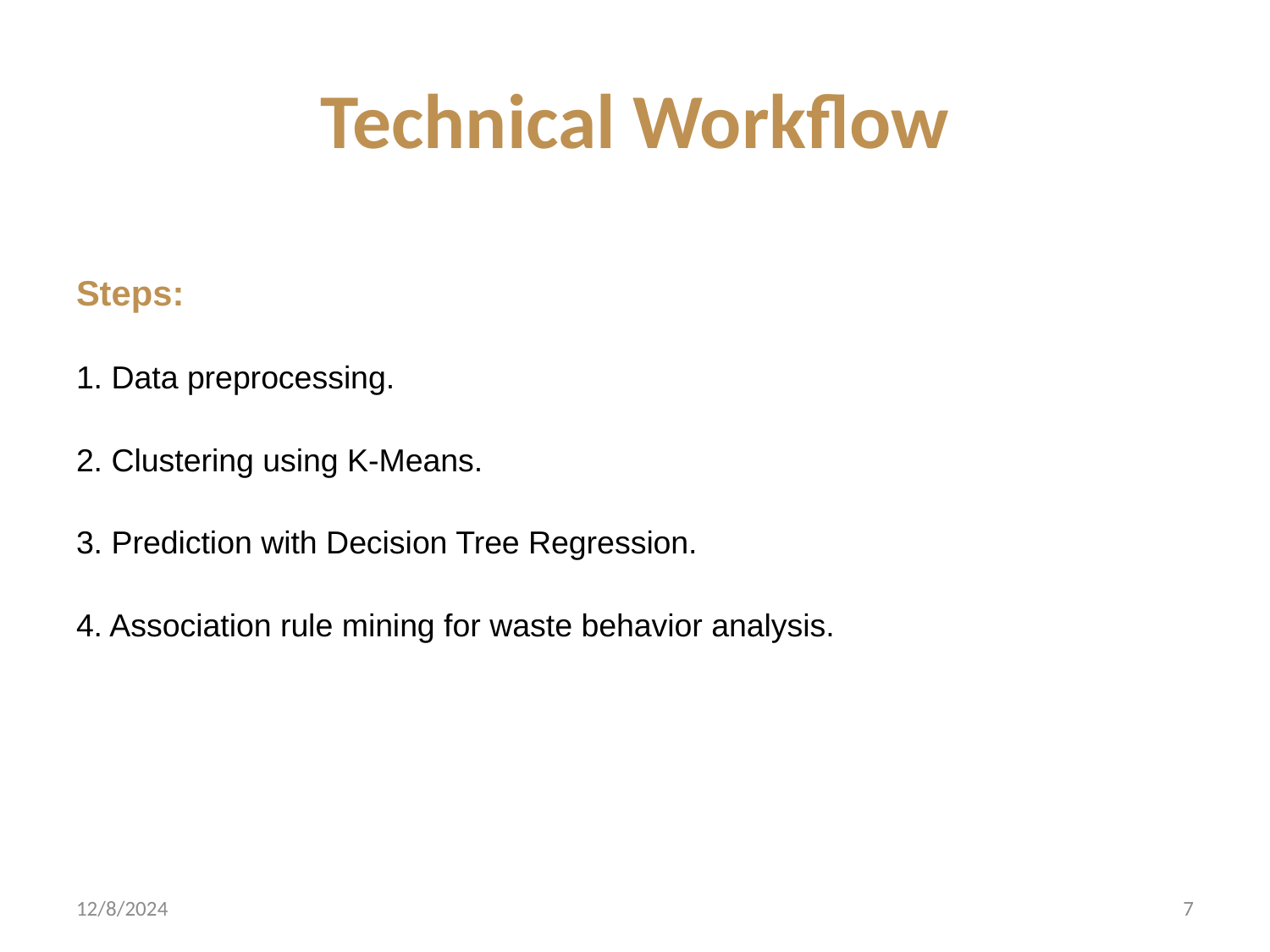

# Technical Workflow
Steps:
1. Data preprocessing.
2. Clustering using K-Means.
3. Prediction with Decision Tree Regression.
4. Association rule mining for waste behavior analysis.
12/8/2024
7